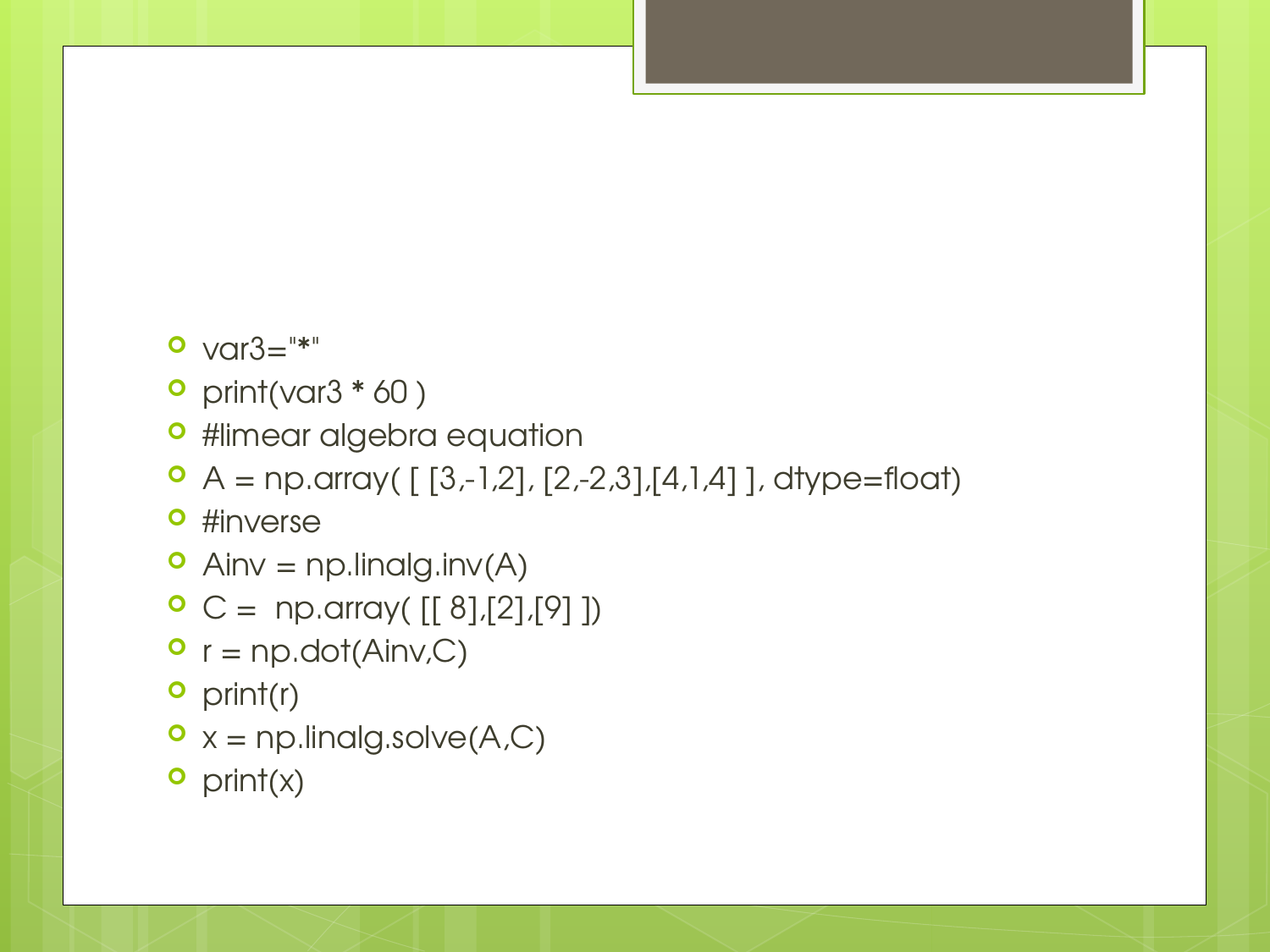

#
var3="*"
print(var3 * 60 )
#limear algebra equation
A = np.array( [ [3,-1,2], [2,-2,3],[4,1,4] ], dtype=float)
#inverse
Ainv = np.linalg.inv(A)
C =  np.array( [[ 8],[2],[9] ])
r = np.dot(Ainv,C)
print(r)
x = np.linalg.solve(A,C)
print(x)